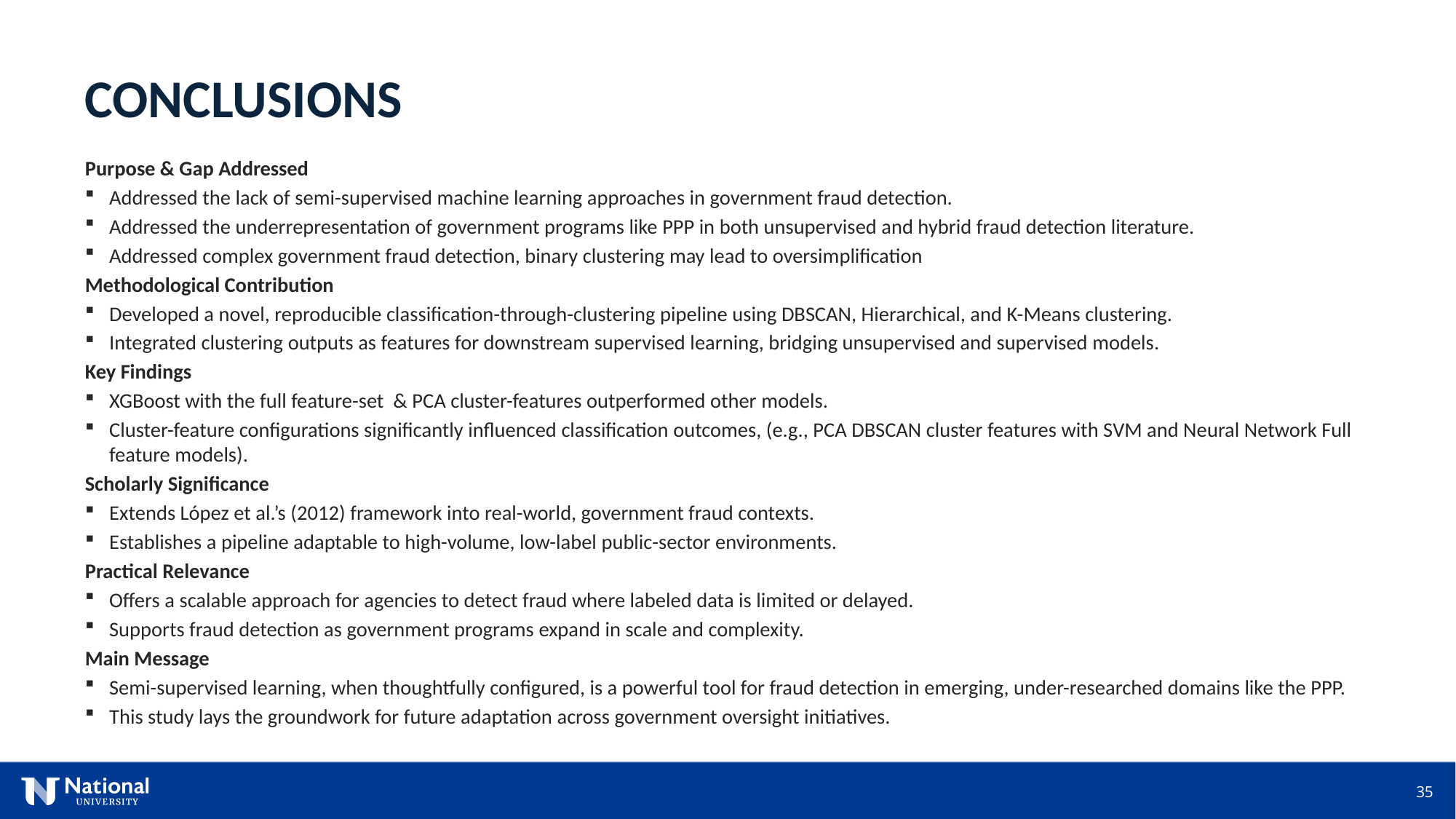

CONCLUSIONS
Purpose & Gap Addressed
Addressed the lack of semi-supervised machine learning approaches in government fraud detection.
Addressed the underrepresentation of government programs like PPP in both unsupervised and hybrid fraud detection literature.
Addressed complex government fraud detection, binary clustering may lead to oversimplification
Methodological Contribution
Developed a novel, reproducible classification-through-clustering pipeline using DBSCAN, Hierarchical, and K-Means clustering.
Integrated clustering outputs as features for downstream supervised learning, bridging unsupervised and supervised models.
Key Findings
XGBoost with the full feature-set  & PCA cluster-features outperformed other models.
Cluster-feature configurations significantly influenced classification outcomes, (e.g., PCA DBSCAN cluster features with SVM and Neural Network Full feature models).
Scholarly Significance
Extends López et al.’s (2012) framework into real-world, government fraud contexts.
Establishes a pipeline adaptable to high-volume, low-label public-sector environments.
Practical Relevance
Offers a scalable approach for agencies to detect fraud where labeled data is limited or delayed.
Supports fraud detection as government programs expand in scale and complexity.
Main Message
Semi-supervised learning, when thoughtfully configured, is a powerful tool for fraud detection in emerging, under-researched domains like the PPP.
This study lays the groundwork for future adaptation across government oversight initiatives.